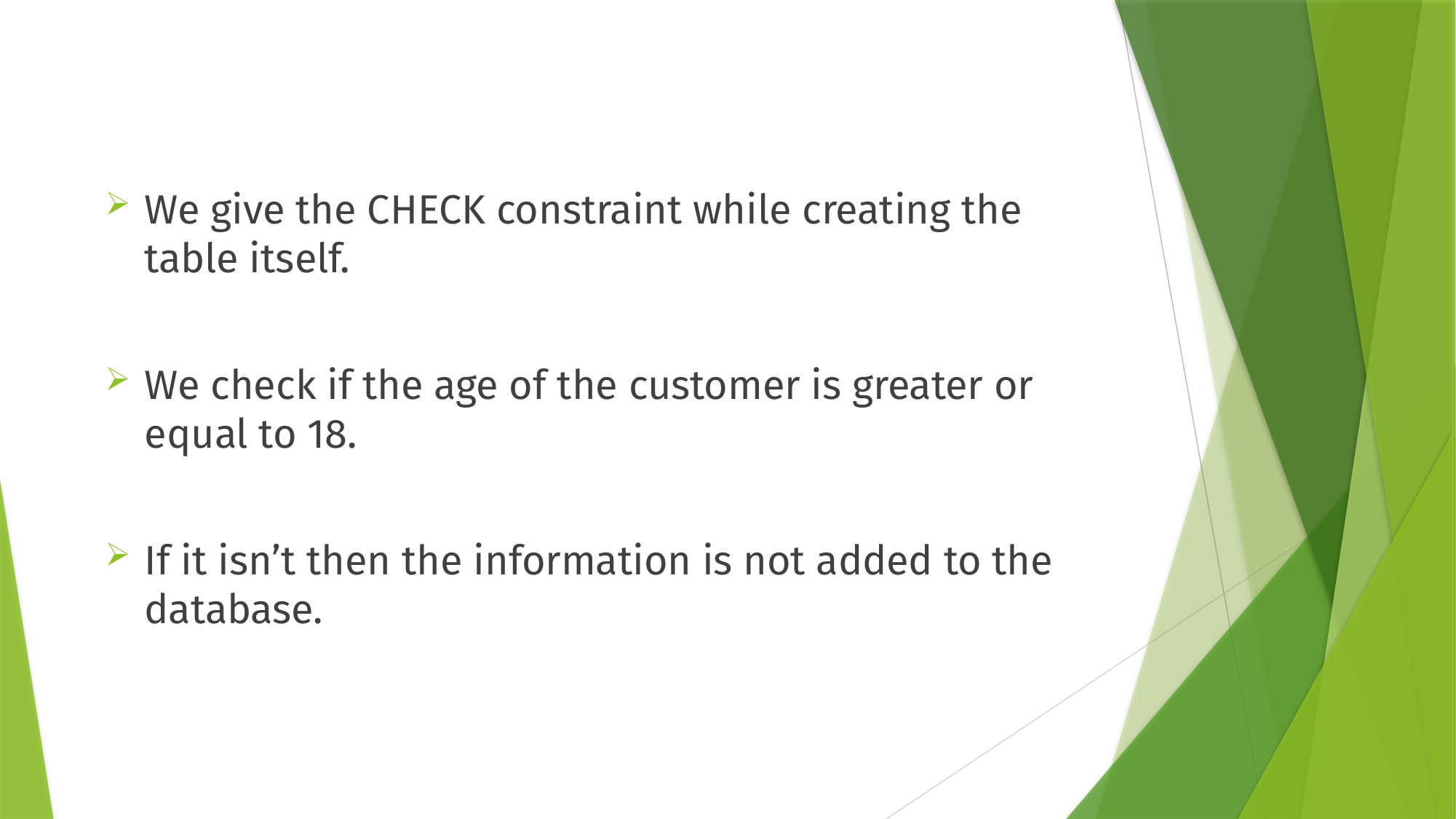

We give the CHECK constraint while creating the table itself.

We check if the age of the customer is greater or equal to 18.

If it isn’t then the information is not added to the database.